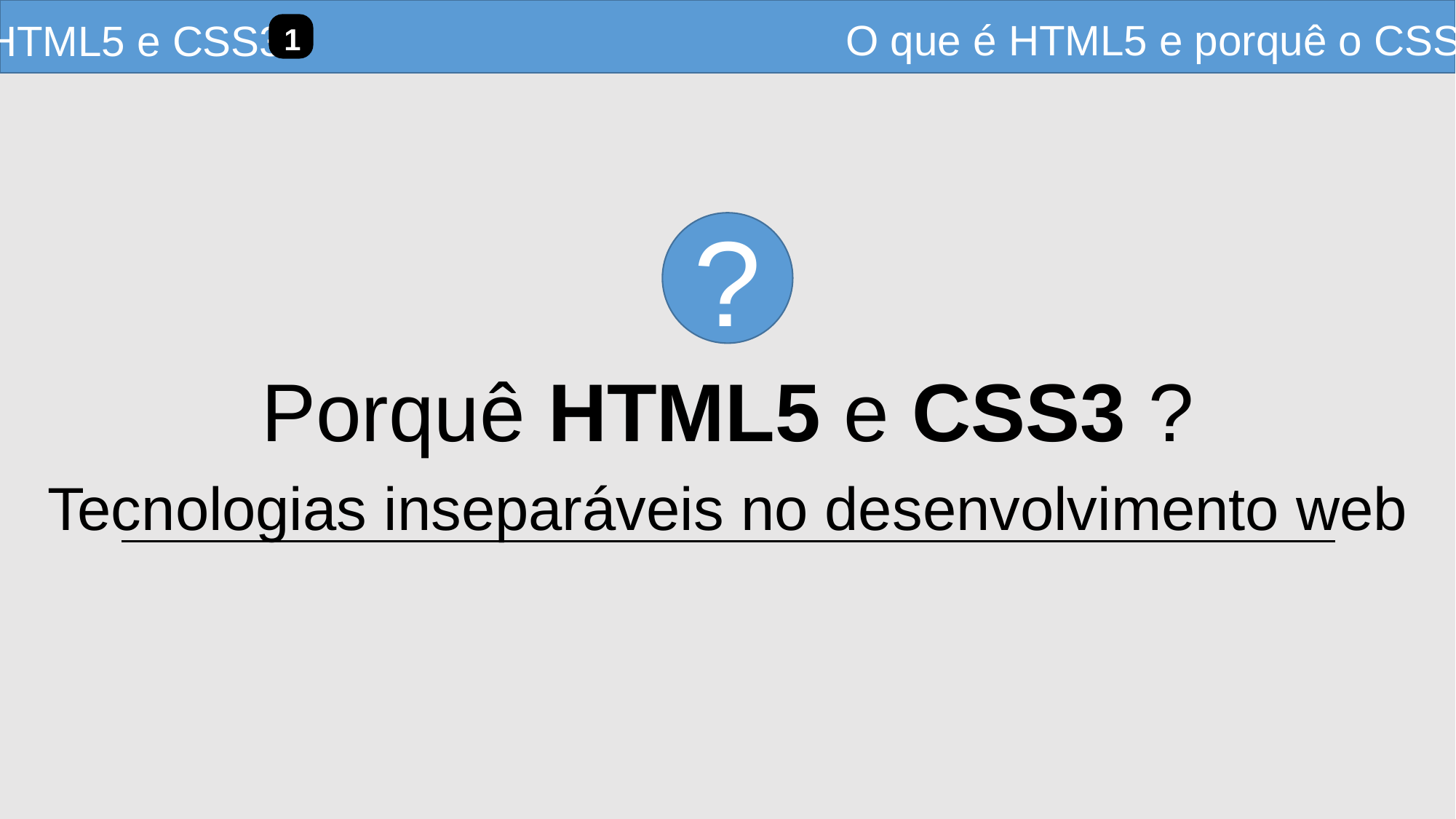

O que é HTML5 e porquê o CSS3
HTML5 e CSS3
1
?
Porquê HTML5 e CSS3 ?
Tecnologias inseparáveis no desenvolvimento web